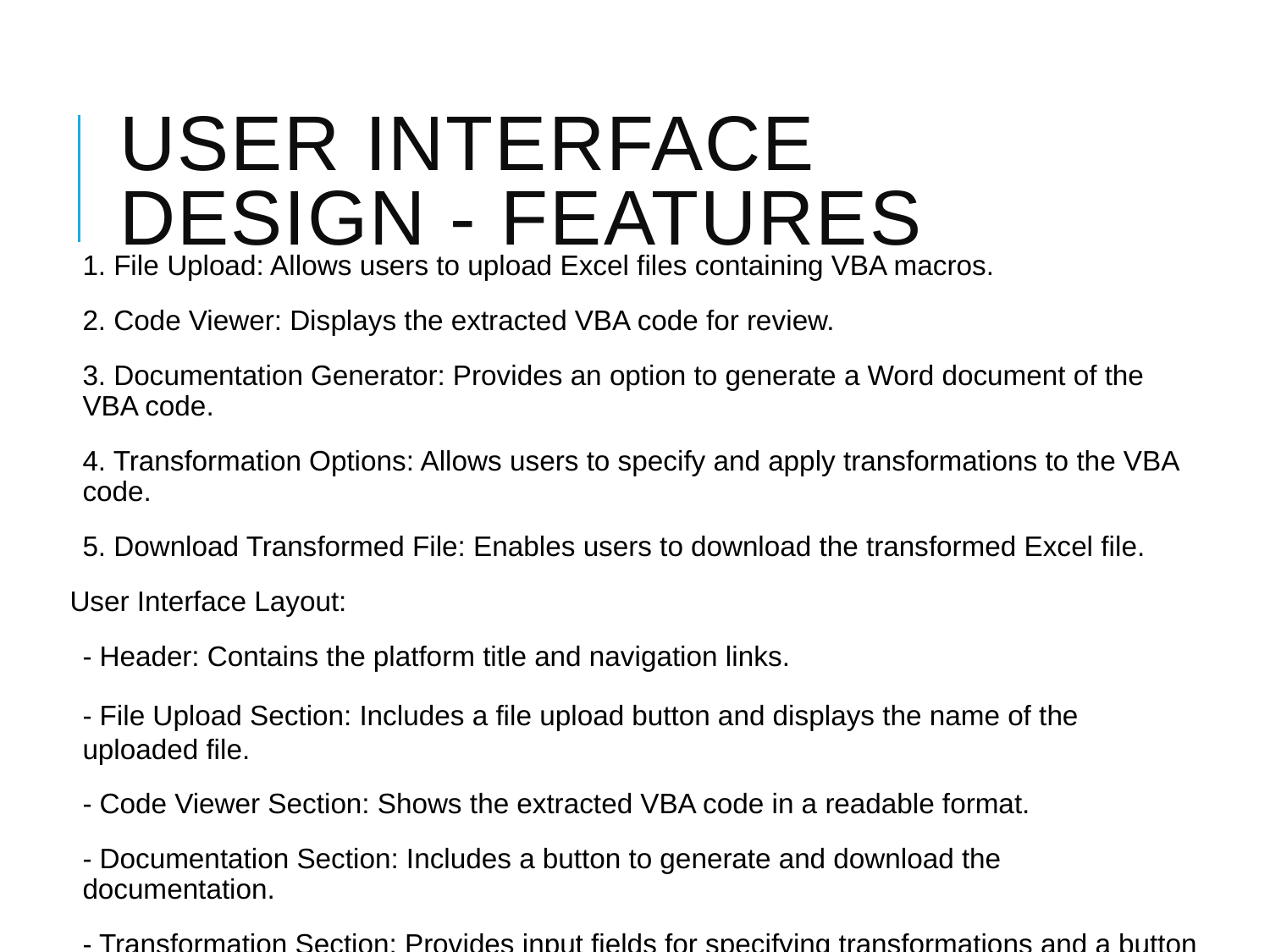

# User Interface Design - Features
1. File Upload: Allows users to upload Excel files containing VBA macros.
2. Code Viewer: Displays the extracted VBA code for review.
3. Documentation Generator: Provides an option to generate a Word document of the VBA code.
4. Transformation Options: Allows users to specify and apply transformations to the VBA code.
5. Download Transformed File: Enables users to download the transformed Excel file.
User Interface Layout:
- Header: Contains the platform title and navigation links.
- File Upload Section: Includes a file upload button and displays the name of the uploaded file.
- Code Viewer Section: Shows the extracted VBA code in a readable format.
- Documentation Section: Includes a button to generate and download the documentation.
- Transformation Section: Provides input fields for specifying transformations and a button to apply them.
- Download Section: Allows users to download the transformed Excel file.